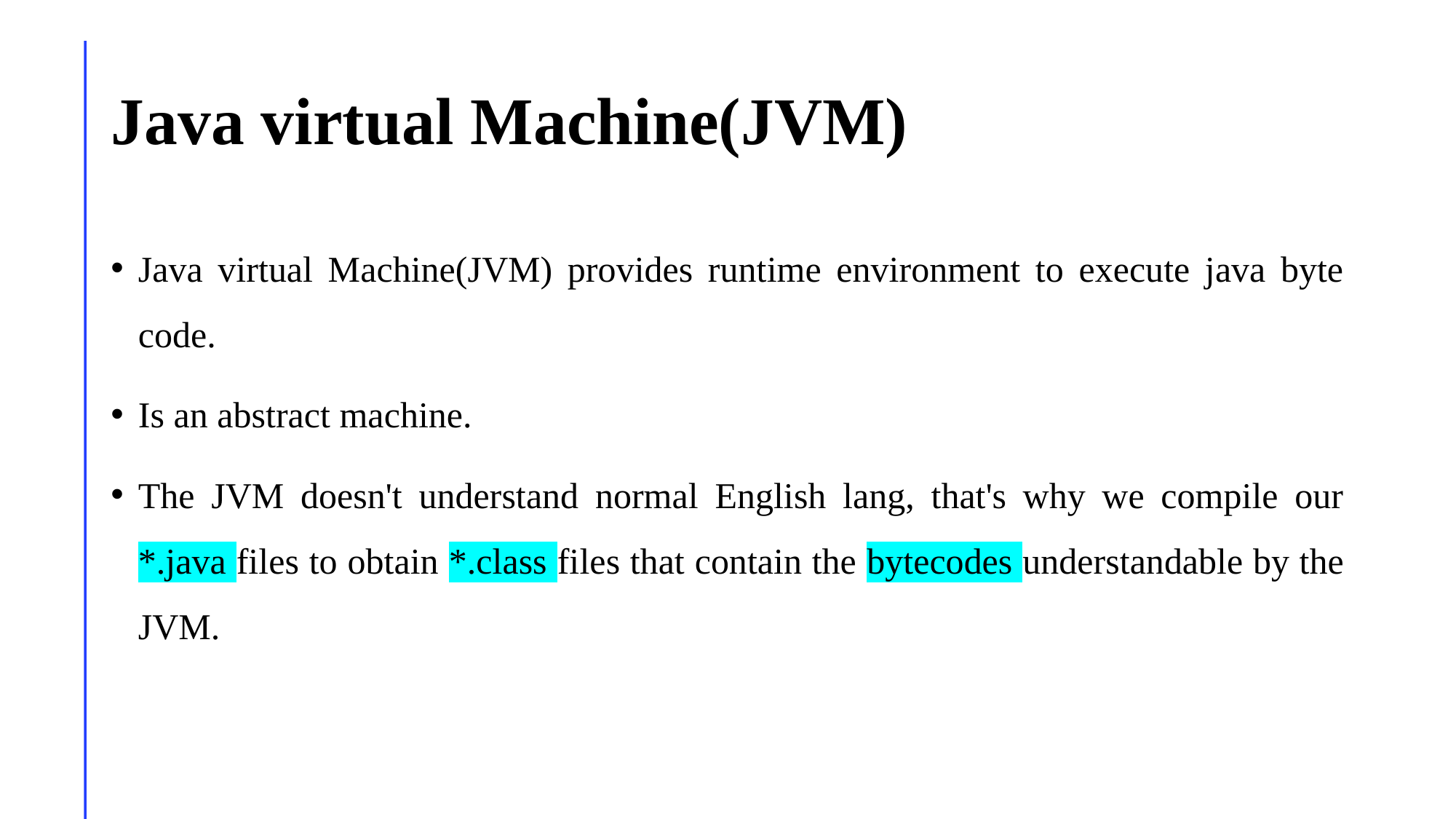

# Java virtual Machine(JVM)
Java virtual Machine(JVM) provides runtime environment to execute java byte code.
Is an abstract machine.
The JVM doesn't understand normal English lang, that's why we compile our *.java files to obtain *.class files that contain the bytecodes understandable by the JVM.